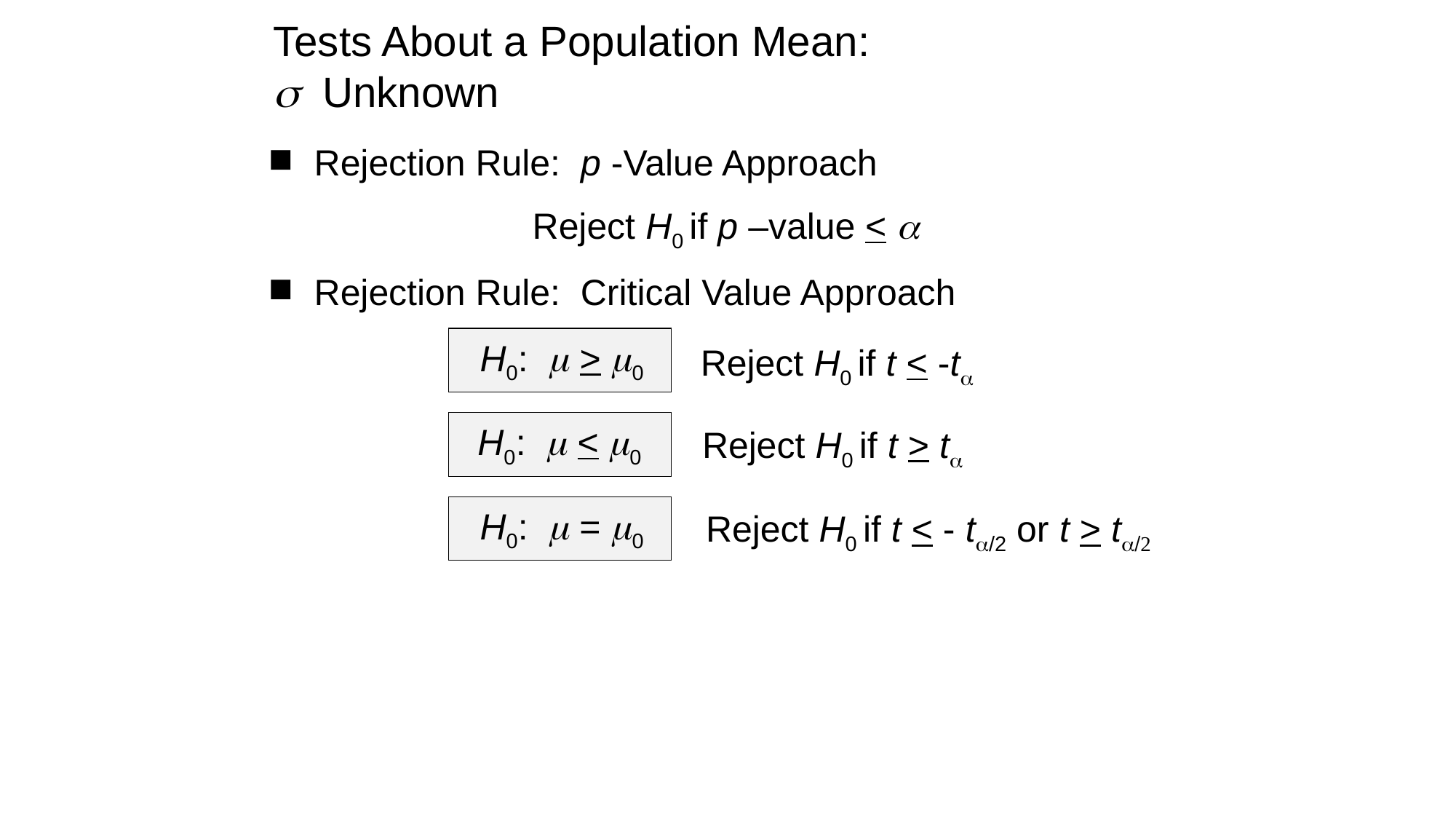

Tests About a Population Mean:
σ  Unknown
Rejection Rule:  p -Value Approach
Reject H0 if p –value < α
Rejection Rule:  Critical Value Approach

H0:  μ > μ0
Reject H0 if t < -tα

H0:  μ < μ0
Reject H0 if t > tα

H0:  μ = μ0
Reject H0 if t < - tα/2 or t > tα/2